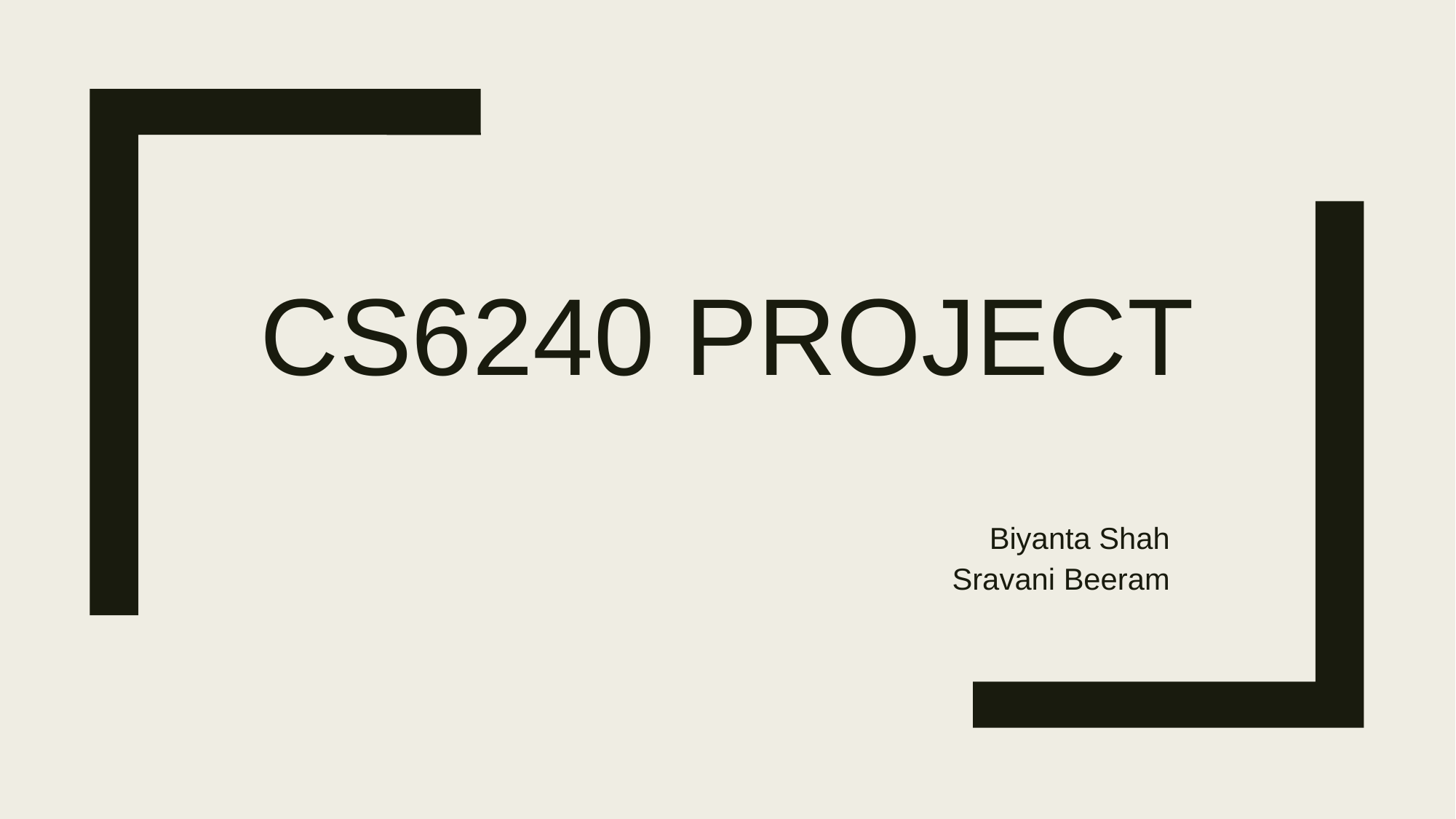

# CS6240 PROjeCT

 Biyanta Shah
Sravani Beeram